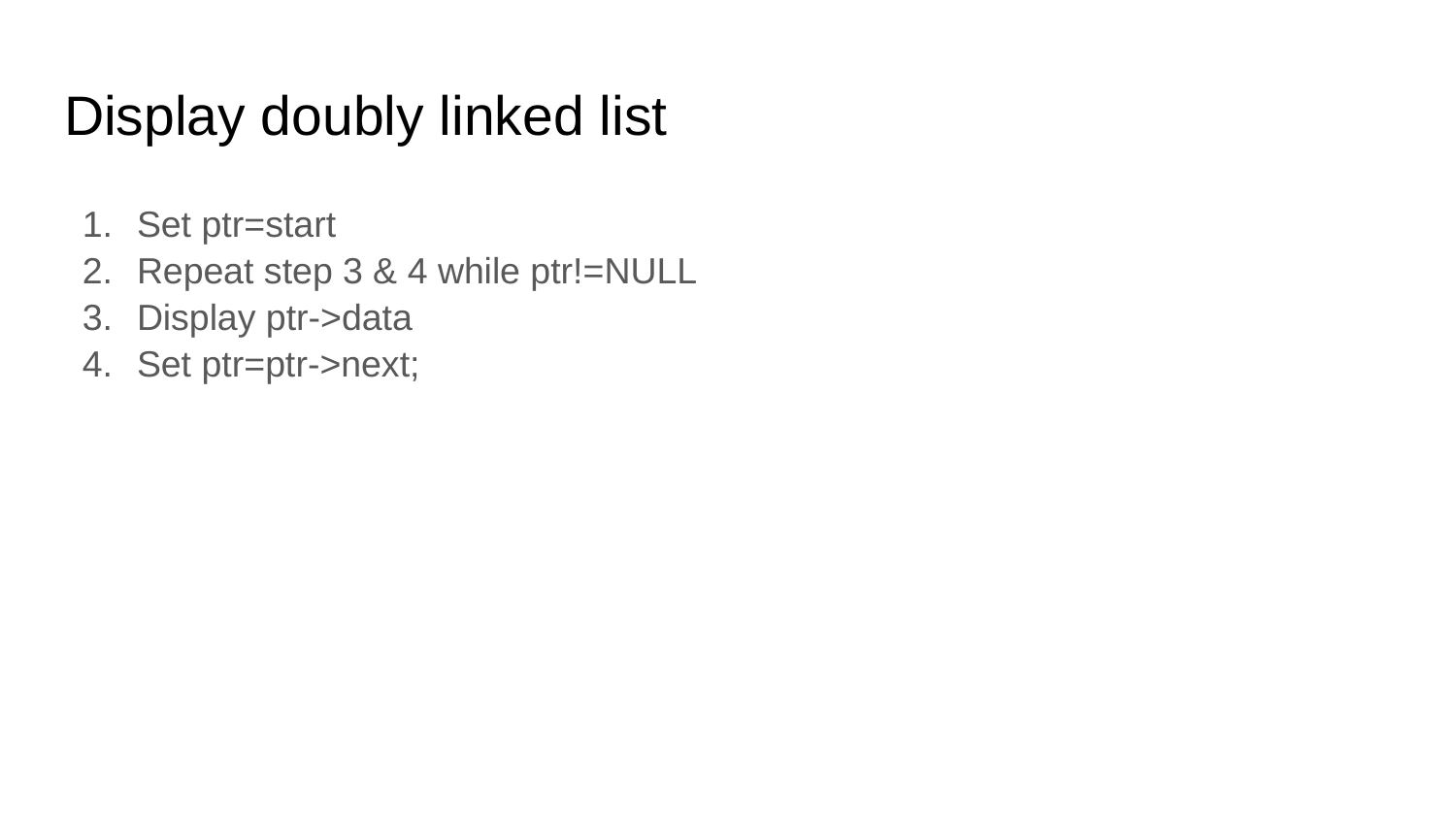

# Display doubly linked list
Set ptr=start
Repeat step 3 & 4 while ptr!=NULL
Display ptr->data
Set ptr=ptr->next;